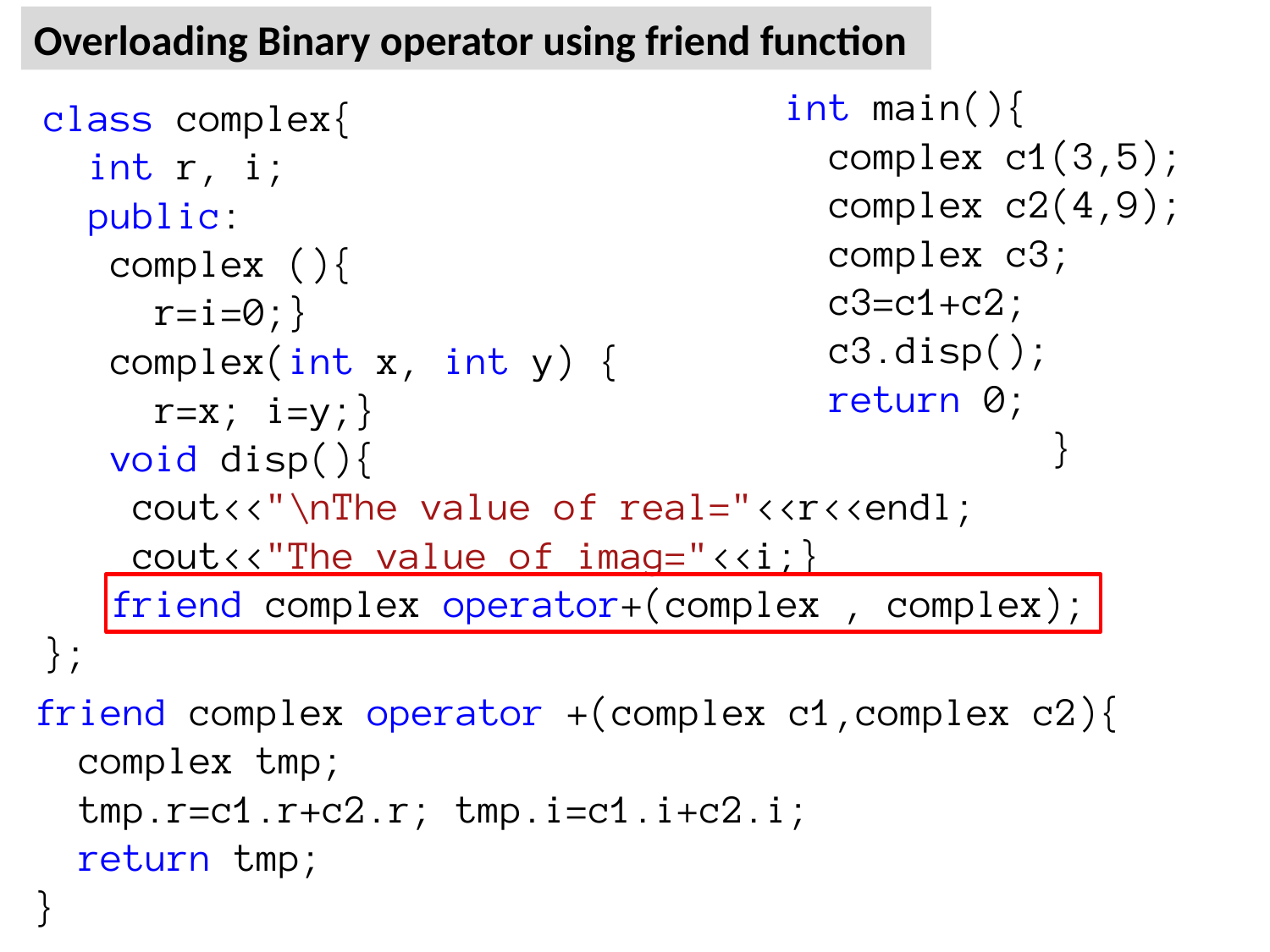

Overloading Binary operator using friend function
int main(){
  complex c1(3,5);
  complex c2(4,9);
  complex c3;
  c3=c1+c2;
  c3.disp();
  return 0;
            }
class complex{
  int r, i;
  public:
   complex (){
     r=i=0;}
   complex(int x, int y) {
     r=x; i=y;}
   void disp(){
    cout<<"\nThe value of real="<<r<<endl;
    cout<<"The value of imag="<<i;}
   friend complex operator+(complex , complex);
};

friend complex operator +(complex c1,complex c2){
  complex tmp;
  tmp.r=c1.r+c2.r; tmp.i=c1.i+c2.i;
  return tmp;
}